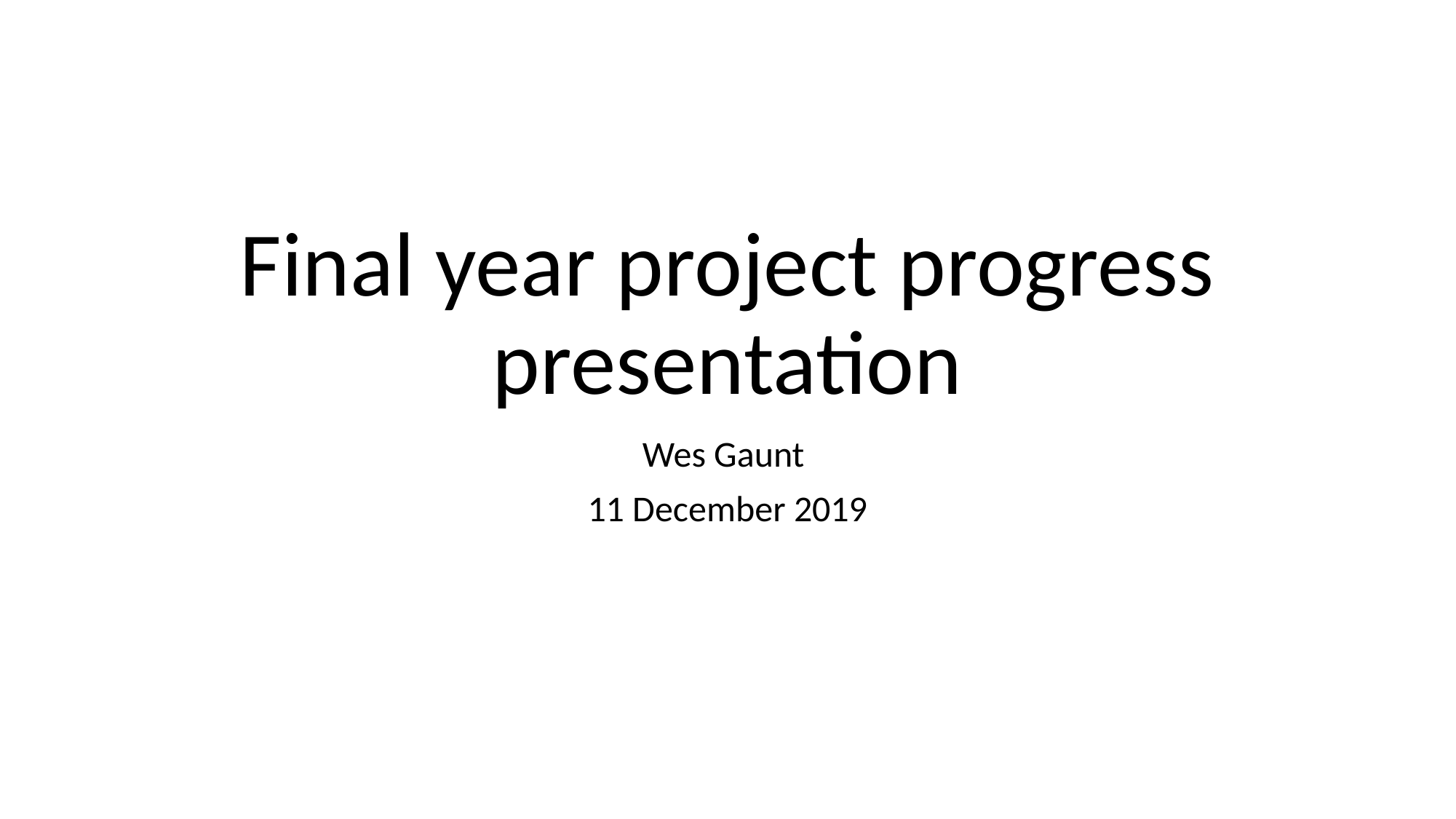

# Final year project progress presentation
Wes Gaunt
11 December 2019